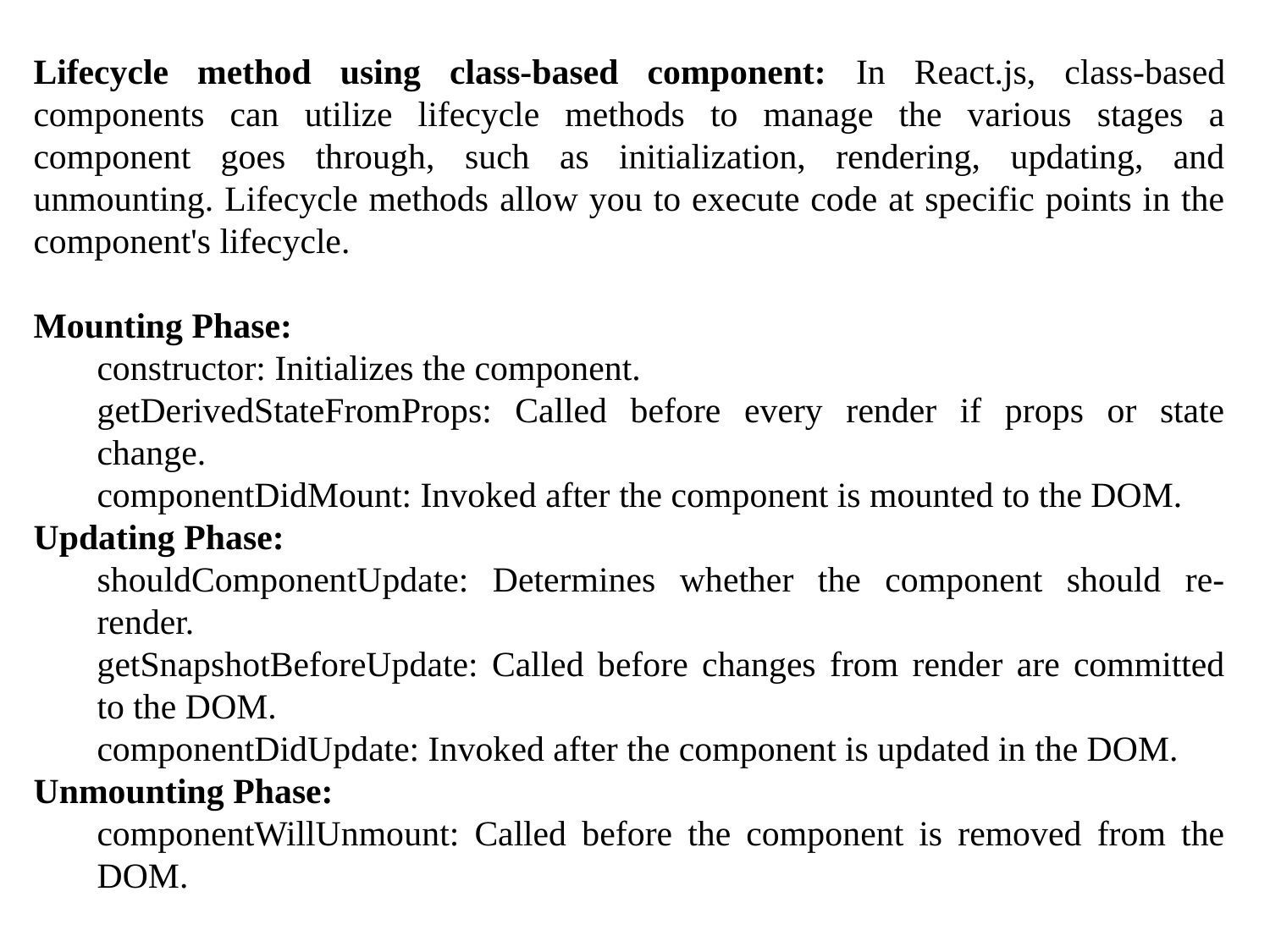

Lifecycle method using class-based component: In React.js, class-based components can utilize lifecycle methods to manage the various stages a component goes through, such as initialization, rendering, updating, and unmounting. Lifecycle methods allow you to execute code at specific points in the component's lifecycle.

Mounting Phase:
constructor: Initializes the component.
getDerivedStateFromProps: Called before every render if props or state change.
componentDidMount: Invoked after the component is mounted to the DOM.
Updating Phase:
shouldComponentUpdate: Determines whether the component should re-render.
getSnapshotBeforeUpdate: Called before changes from render are committed to the DOM.
componentDidUpdate: Invoked after the component is updated in the DOM.
Unmounting Phase:
componentWillUnmount: Called before the component is removed from the DOM.